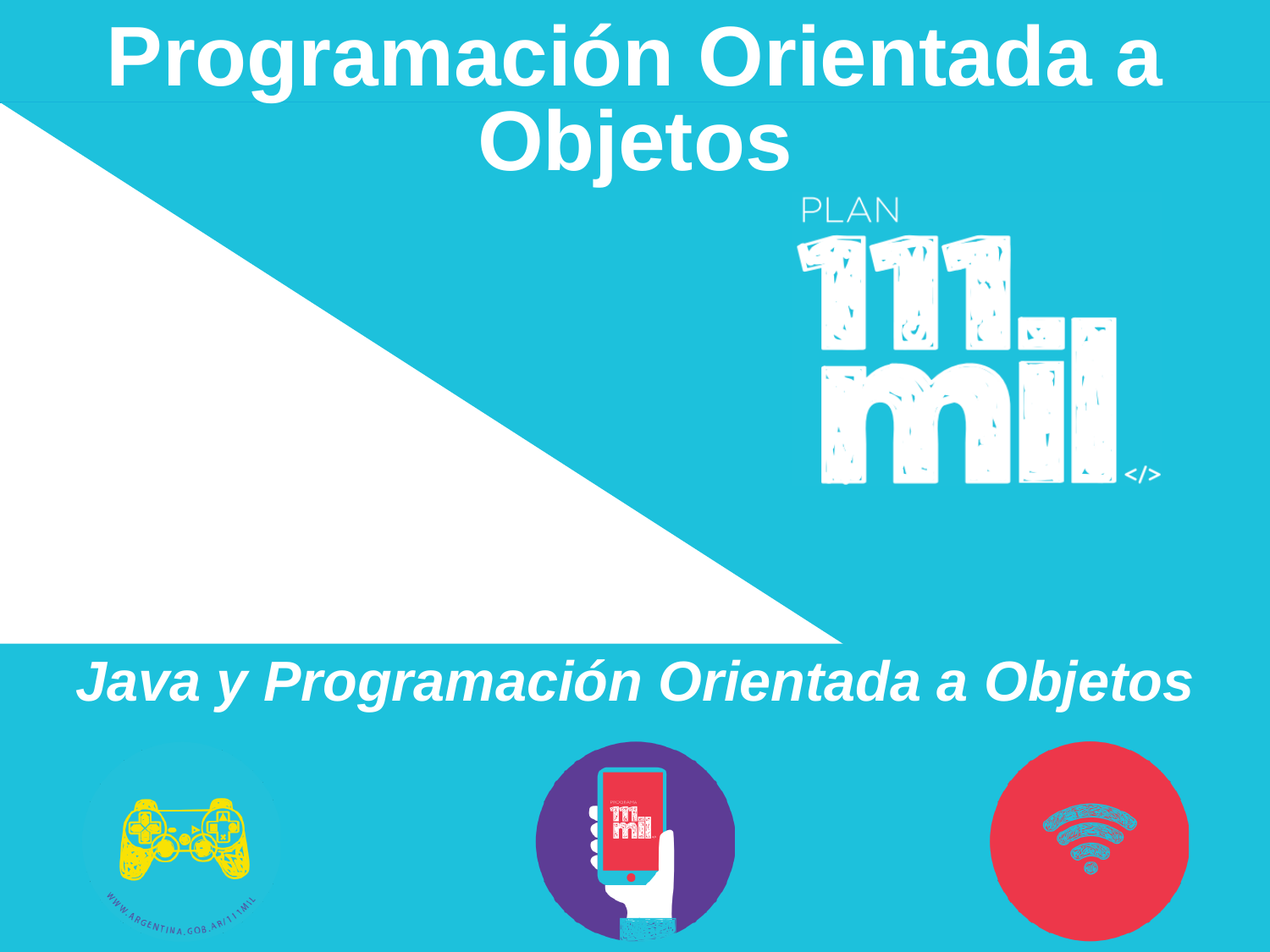

# Programación Orientada a Objetos
Java y Programación Orientada a Objetos